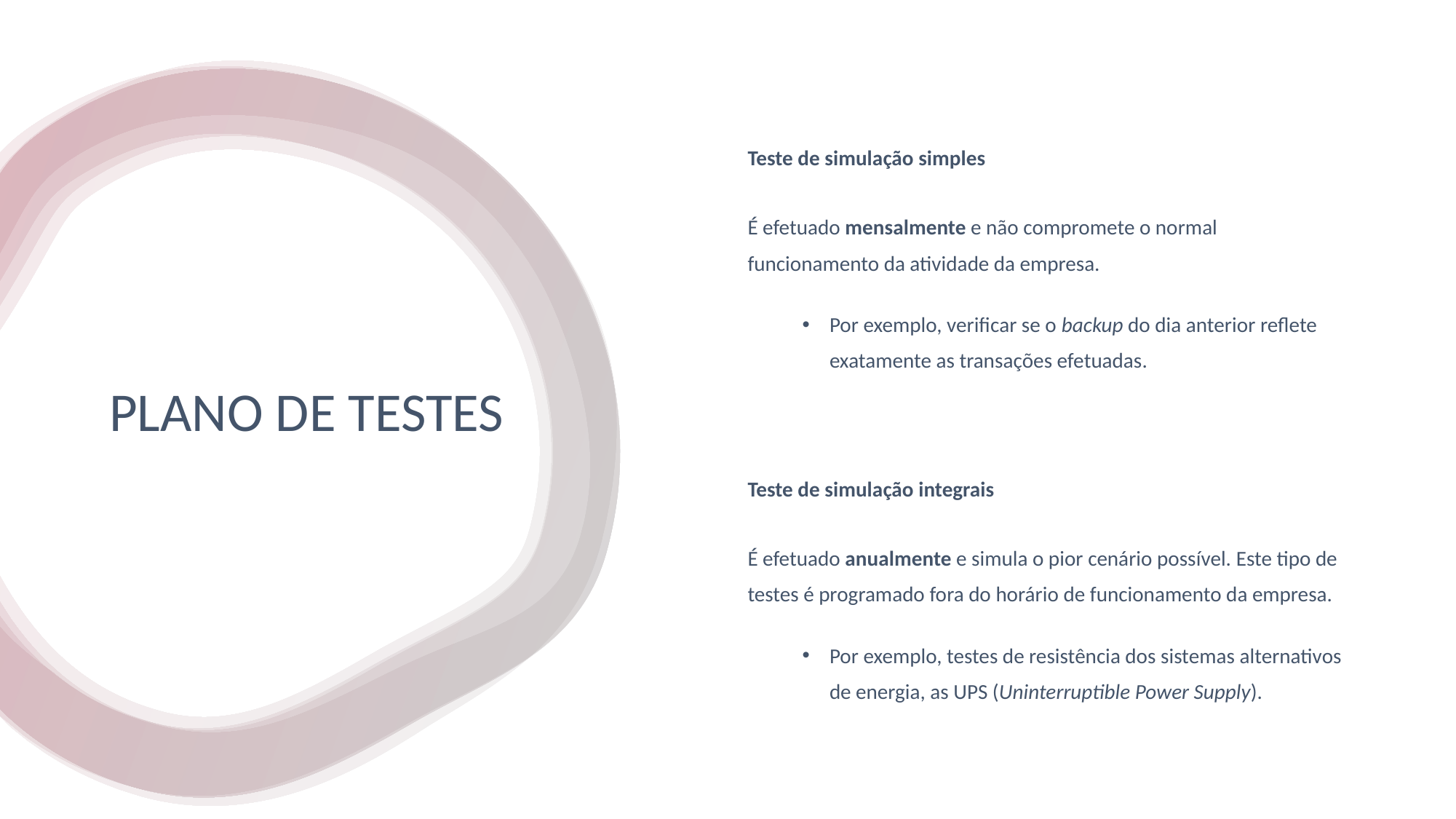

Teste de simulação simples
É efetuado mensalmente e não compromete o normal funcionamento da atividade da empresa.
Por exemplo, verificar se o backup do dia anterior reflete exatamente as transações efetuadas.

Teste de simulação integrais
É efetuado anualmente e simula o pior cenário possível. Este tipo de testes é programado fora do horário de funcionamento da empresa.
Por exemplo, testes de resistência dos sistemas alternativos de energia, as UPS (Uninterruptible Power Supply).
# Plano de testes